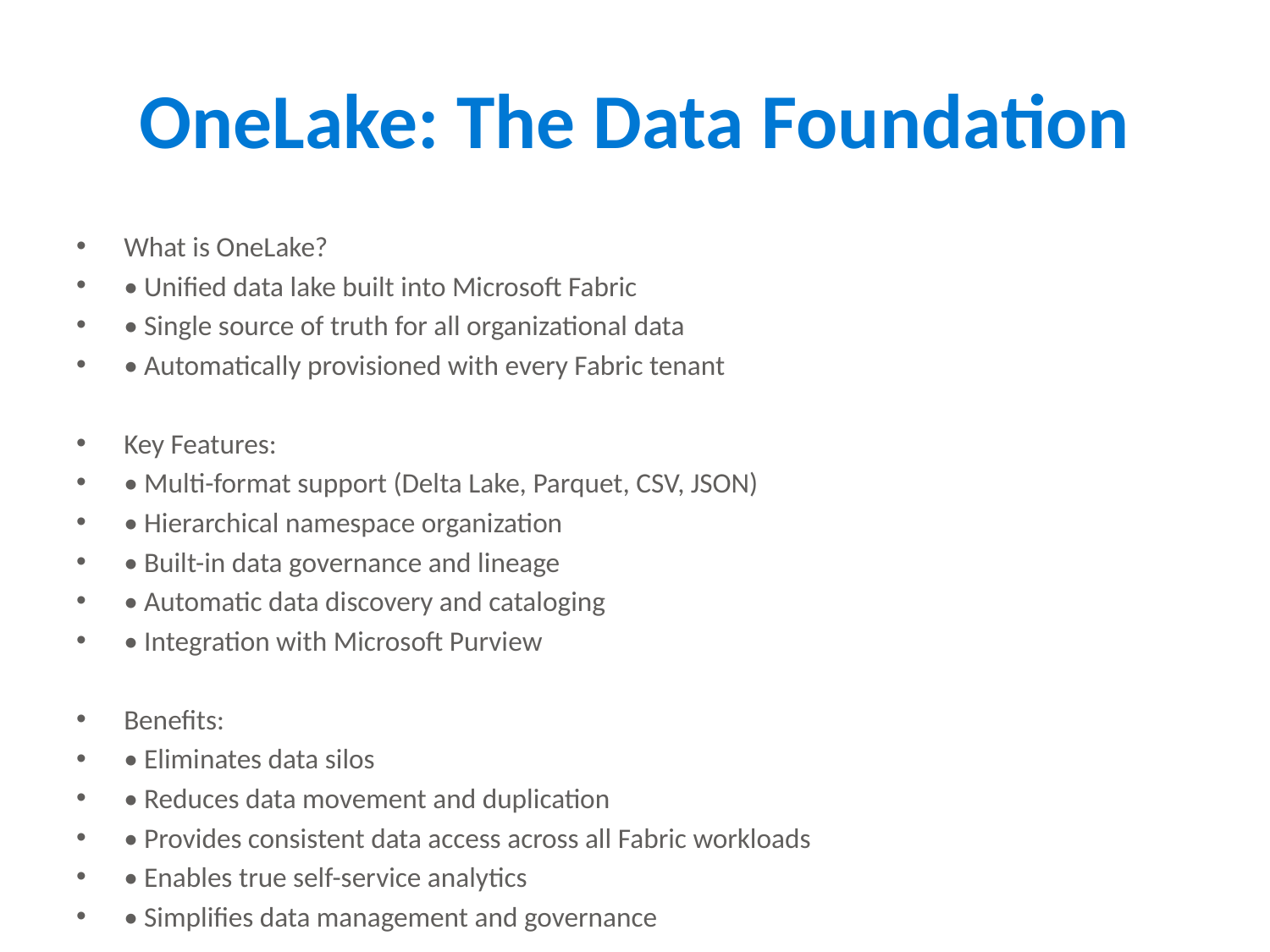

# OneLake: The Data Foundation
What is OneLake?
• Unified data lake built into Microsoft Fabric
• Single source of truth for all organizational data
• Automatically provisioned with every Fabric tenant

Key Features:
• Multi-format support (Delta Lake, Parquet, CSV, JSON)
• Hierarchical namespace organization
• Built-in data governance and lineage
• Automatic data discovery and cataloging
• Integration with Microsoft Purview

Benefits:
• Eliminates data silos
• Reduces data movement and duplication
• Provides consistent data access across all Fabric workloads
• Enables true self-service analytics
• Simplifies data management and governance